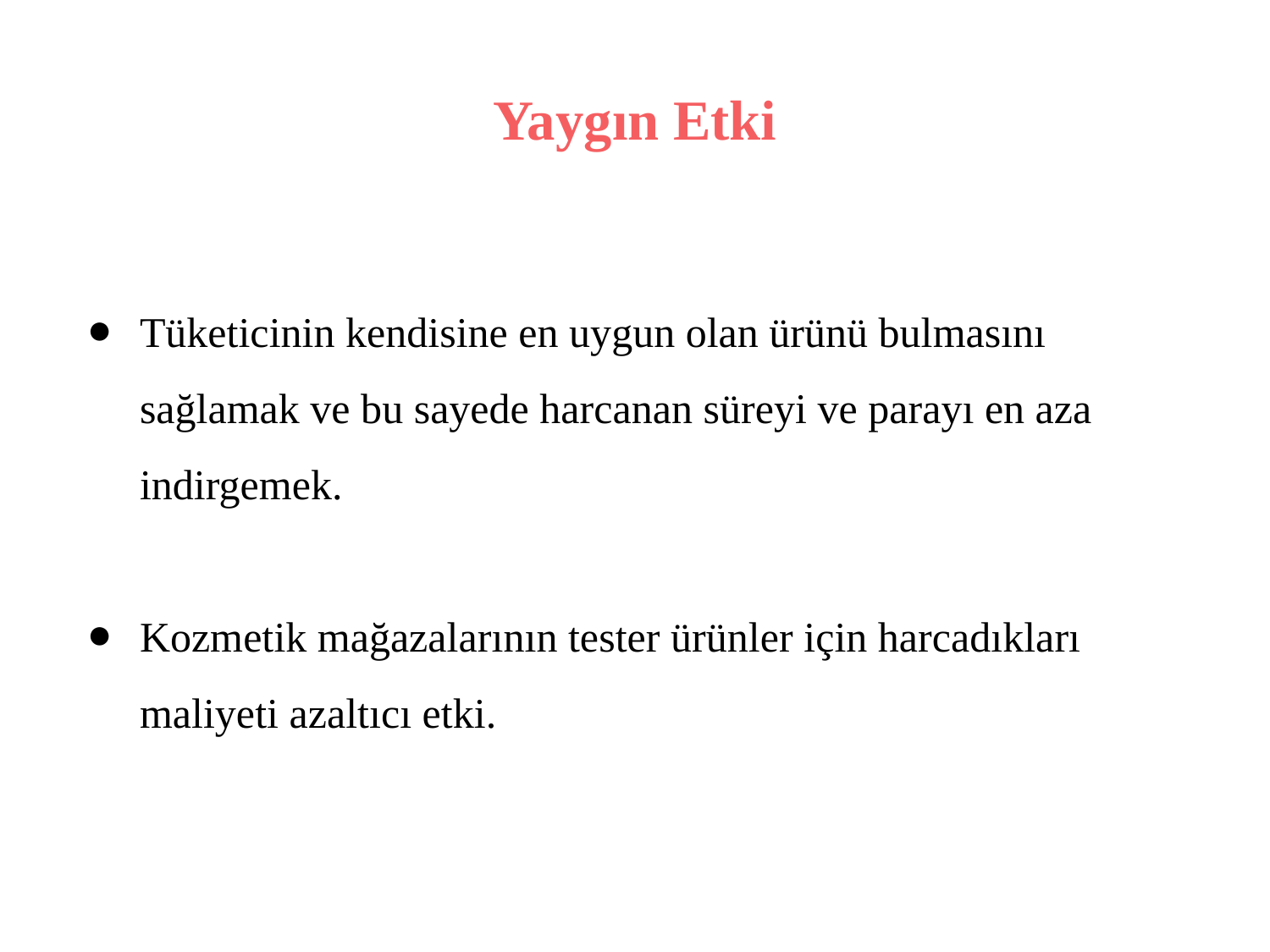

# Yaygın Etki

Tüketicinin kendisine en uygun olan ürünü bulmasını sağlamak ve bu sayede harcanan süreyi ve parayı en aza indirgemek.
Kozmetik mağazalarının tester ürünler için harcadıkları maliyeti azaltıcı etki.